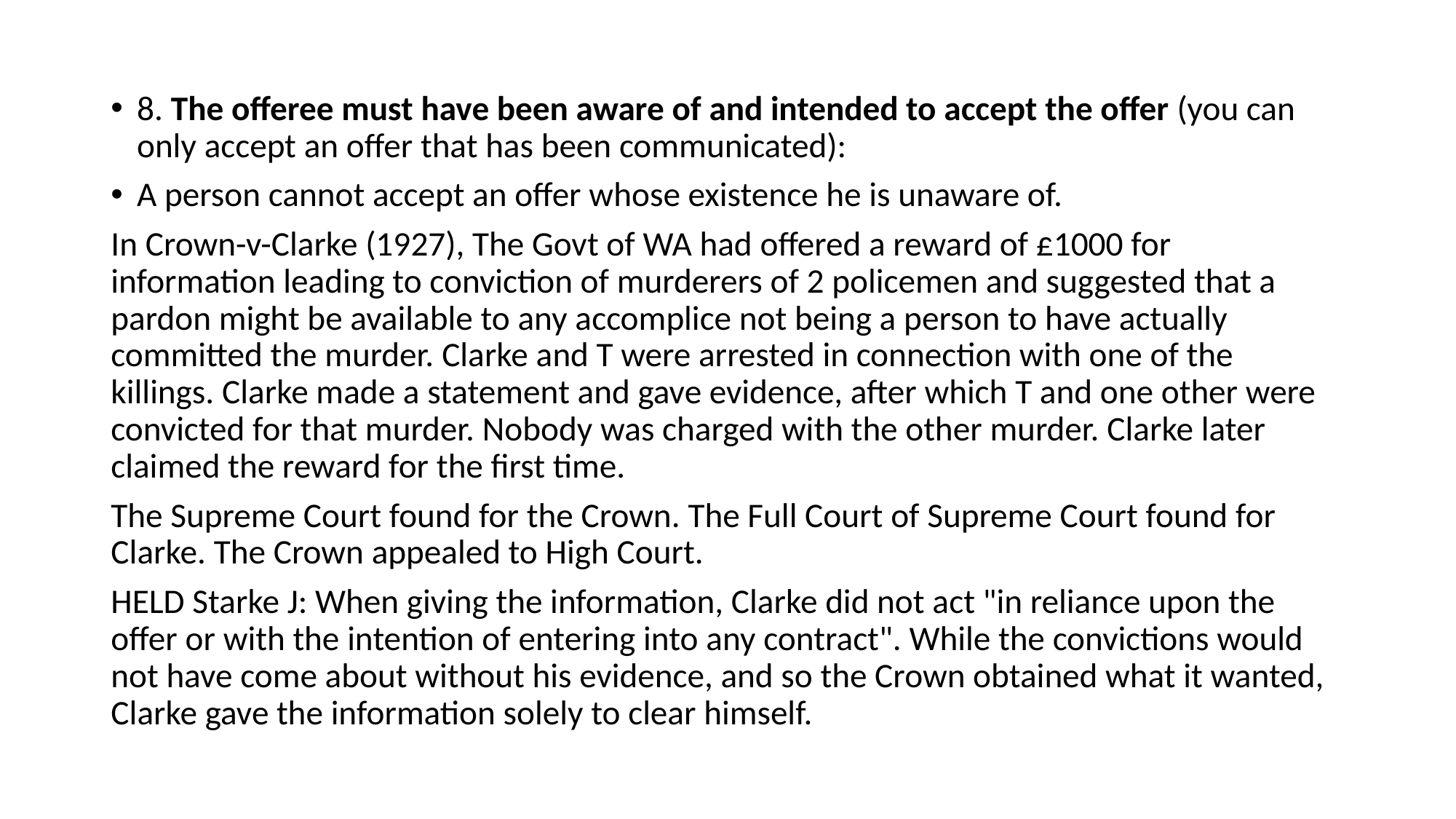

8. The offeree must have been aware of and intended to accept the offer (you can only accept an offer that has been communicated):
A person cannot accept an offer whose existence he is unaware of.
In Crown-v-Clarke (1927), The Govt of WA had offered a reward of £1000 for information leading to conviction of murderers of 2 policemen and suggested that a pardon might be available to any accomplice not being a person to have actually committed the murder. Clarke and T were arrested in connection with one of the killings. Clarke made a statement and gave evidence, after which T and one other were convicted for that murder. Nobody was charged with the other murder. Clarke later claimed the reward for the first time.
The Supreme Court found for the Crown. The Full Court of Supreme Court found for Clarke. The Crown appealed to High Court.
HELD Starke J: When giving the information, Clarke did not act "in reliance upon the offer or with the intention of entering into any contract". While the convictions would not have come about without his evidence, and so the Crown obtained what it wanted, Clarke gave the information solely to clear himself.